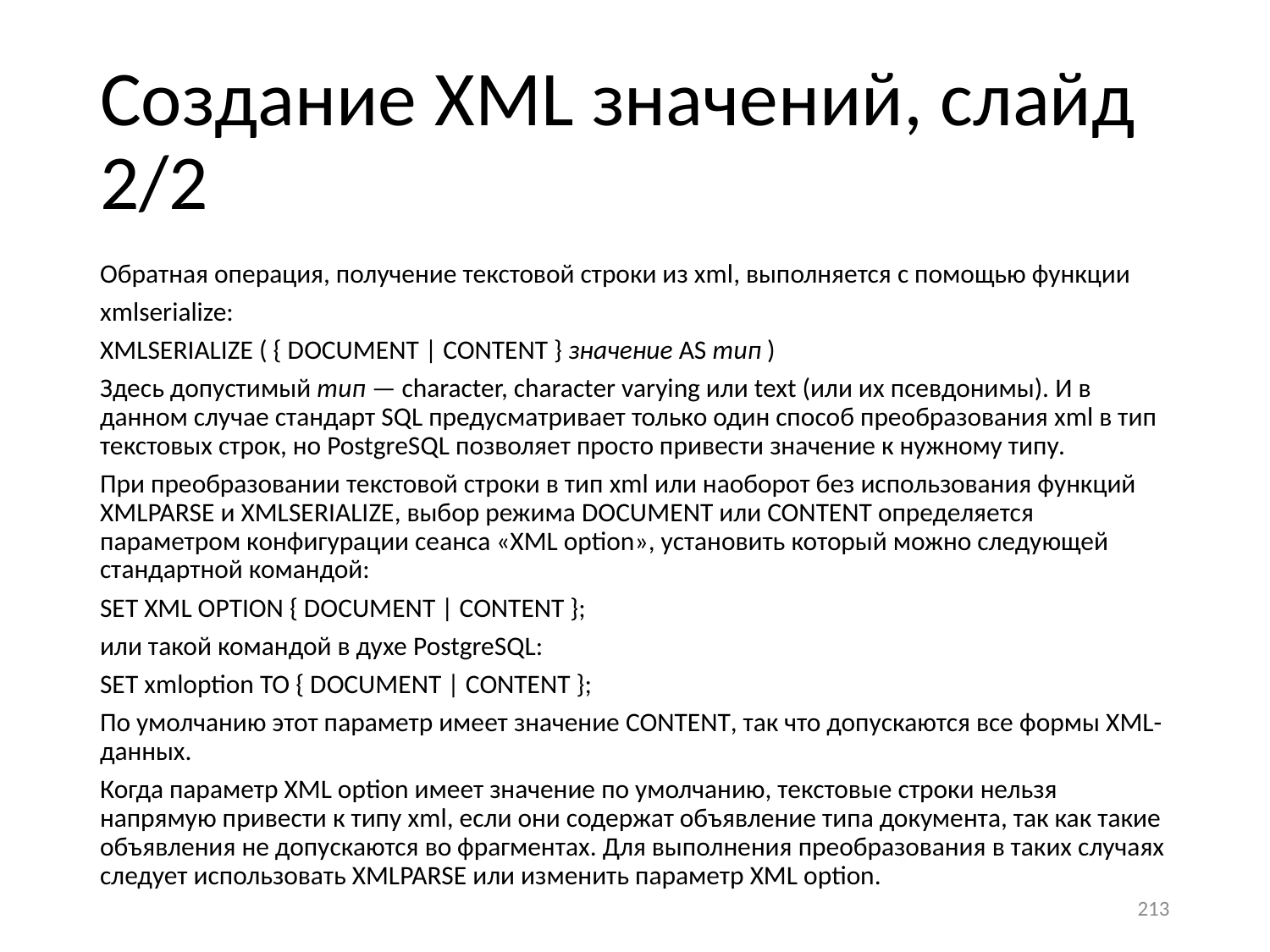

# Создание XML значений, слайд 2/2
Обратная операция, получение текстовой строки из xml, выполняется с помощью функции
xmlserialize:
XMLSERIALIZE ( { DOCUMENT | CONTENT } значение AS тип )
Здесь допустимый тип — character, character varying или text (или их псевдонимы). И в данном случае стандарт SQL предусматривает только один способ преобразования xml в тип текстовых строк, но PostgreSQL позволяет просто привести значение к нужному типу.
При преобразовании текстовой строки в тип xml или наоборот без использования функций xmlparse и xmlserialize, выбор режима document или content определяется параметром конфигурации сеанса «XML option», установить который можно следующей стандартной командой:
SET XML OPTION { DOCUMENT | CONTENT };
или такой командой в духе PostgreSQL:
SET xmloption TO { DOCUMENT | CONTENT };
По умолчанию этот параметр имеет значение content, так что допускаются все формы XML- данных.
Когда параметр XML option имеет значение по умолчанию, текстовые строки нельзя напрямую привести к типу xml, если они содержат объявление типа документа, так как такие объявления не допускаются во фрагментах. Для выполнения преобразования в таких случаях следует использовать xmlparse или изменить параметр XML option.
213